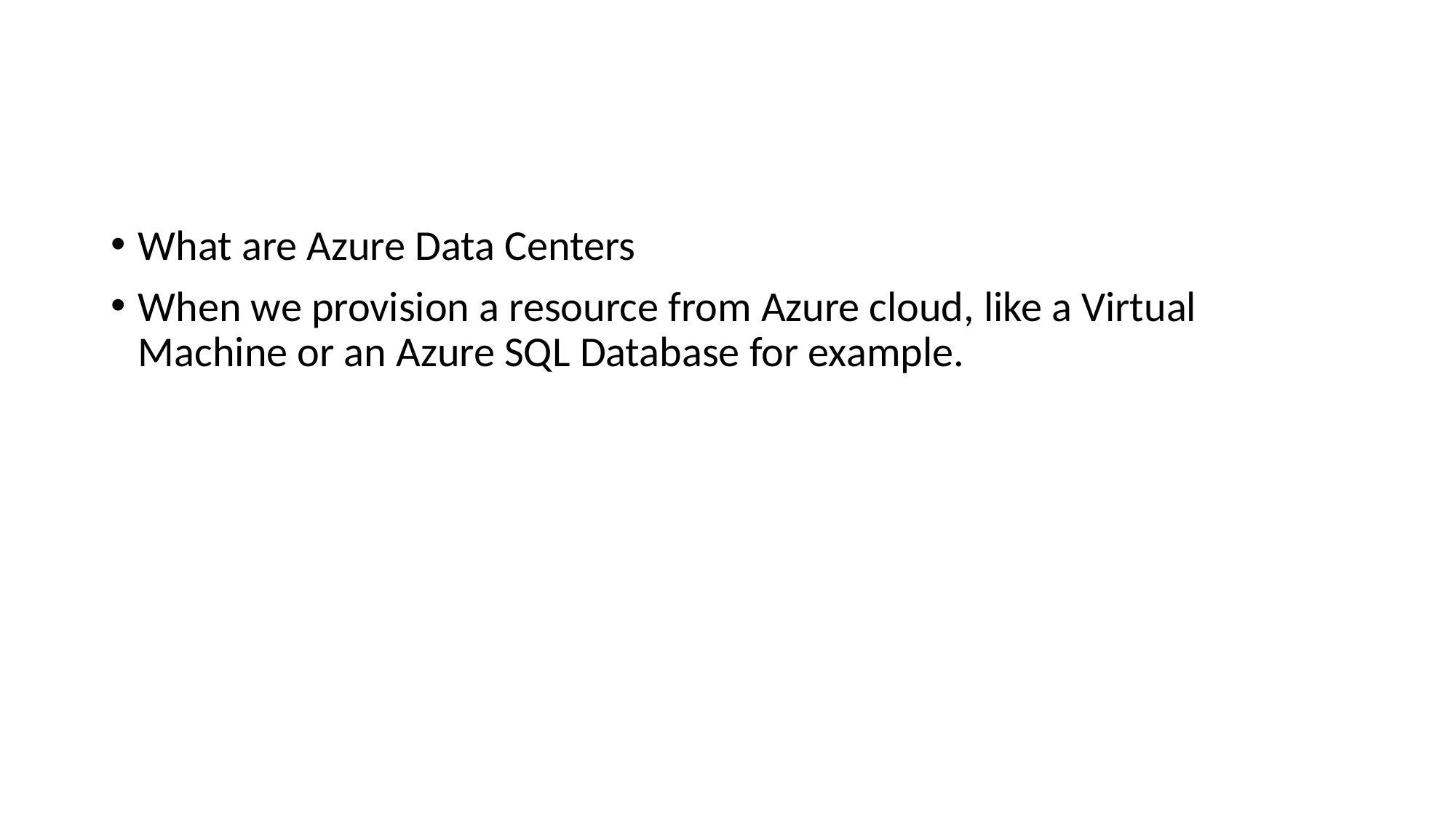

#
What are Azure Data Centers
When we provision a resource from Azure cloud, like a Virtual Machine or an Azure SQL Database for example.